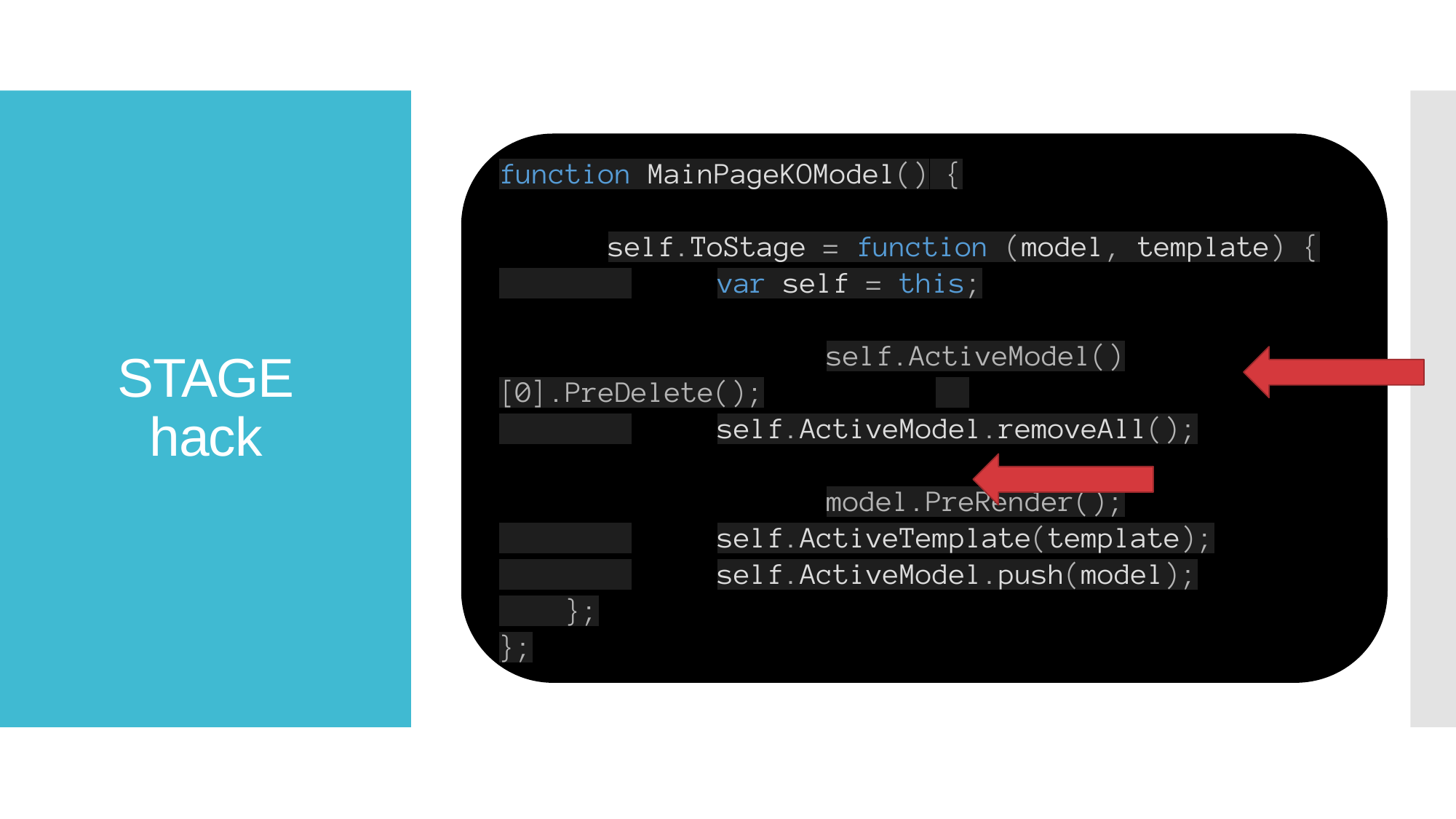

# STAGE hack
function MainPageKOModel() {

	self.ToStage = function (model, template) {
        	var self = this;

			self.ActiveModel()[0].PreDelete();
        	self.ActiveModel.removeAll();

			model.PreRender();
        	self.ActiveTemplate(template);
        	self.ActiveModel.push(model);
    };
};